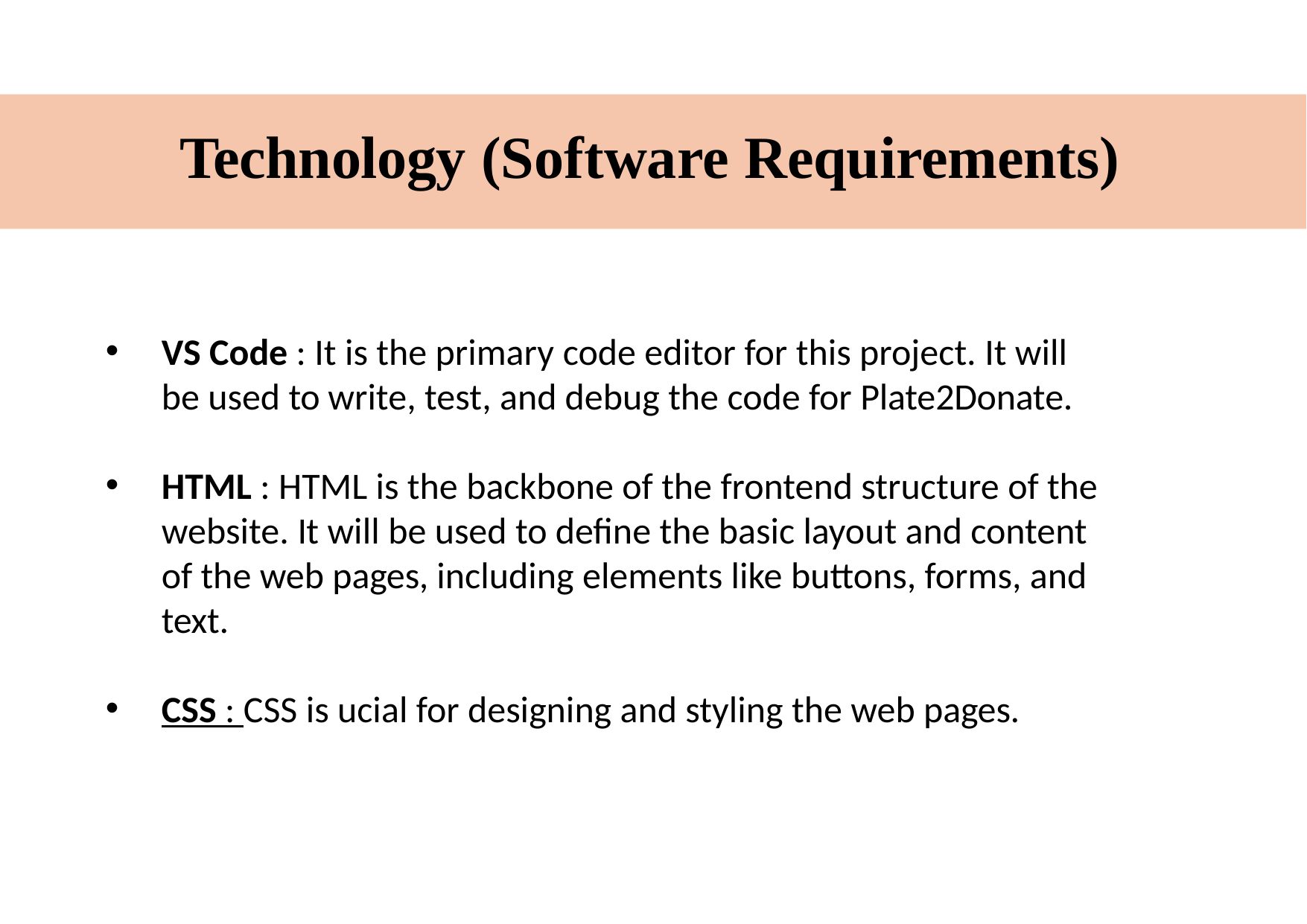

# Technology (Software Requirements)
VS Code : It is the primary code editor for this project. It will be used to write, test, and debug the code for Plate2Donate.

HTML : HTML is the backbone of the frontend structure of the website. It will be used to define the basic layout and content of the web pages, including elements like buttons, forms, and text.

CSS : CSS is ucial for designing and styling the web pages.